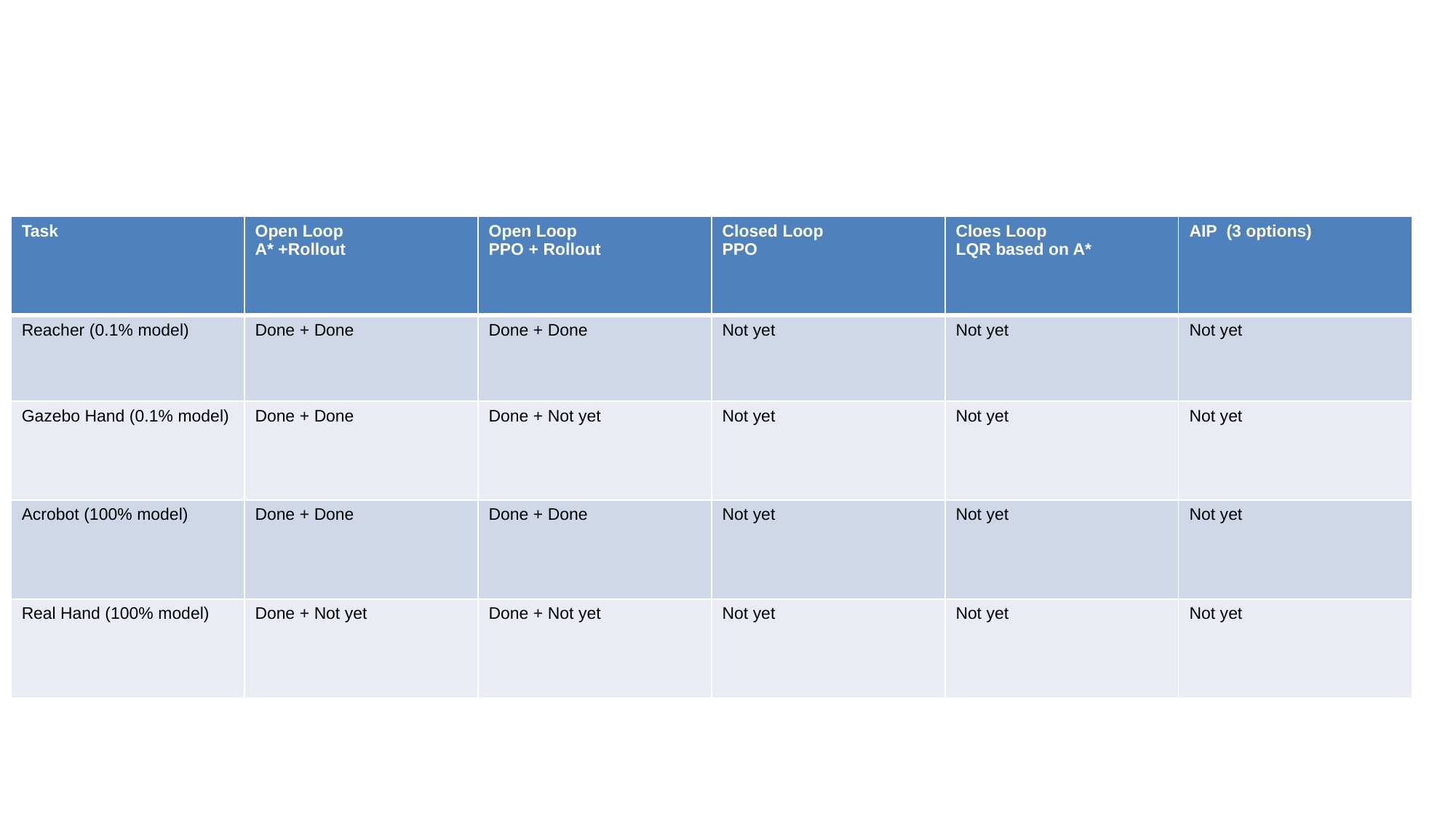

| Task | Open Loop A\* +Rollout | Open Loop PPO + Rollout | Closed Loop PPO | Cloes Loop LQR based on A\* | AIP (3 options) |
| --- | --- | --- | --- | --- | --- |
| Reacher (0.1% model) | Done + Done | Done + Done | Not yet | Not yet | Not yet |
| Gazebo Hand (0.1% model) | Done + Done | Done + Not yet | Not yet | Not yet | Not yet |
| Acrobot (100% model) | Done + Done | Done + Done | Not yet | Not yet | Not yet |
| Real Hand (100% model) | Done + Not yet | Done + Not yet | Not yet | Not yet | Not yet |
#